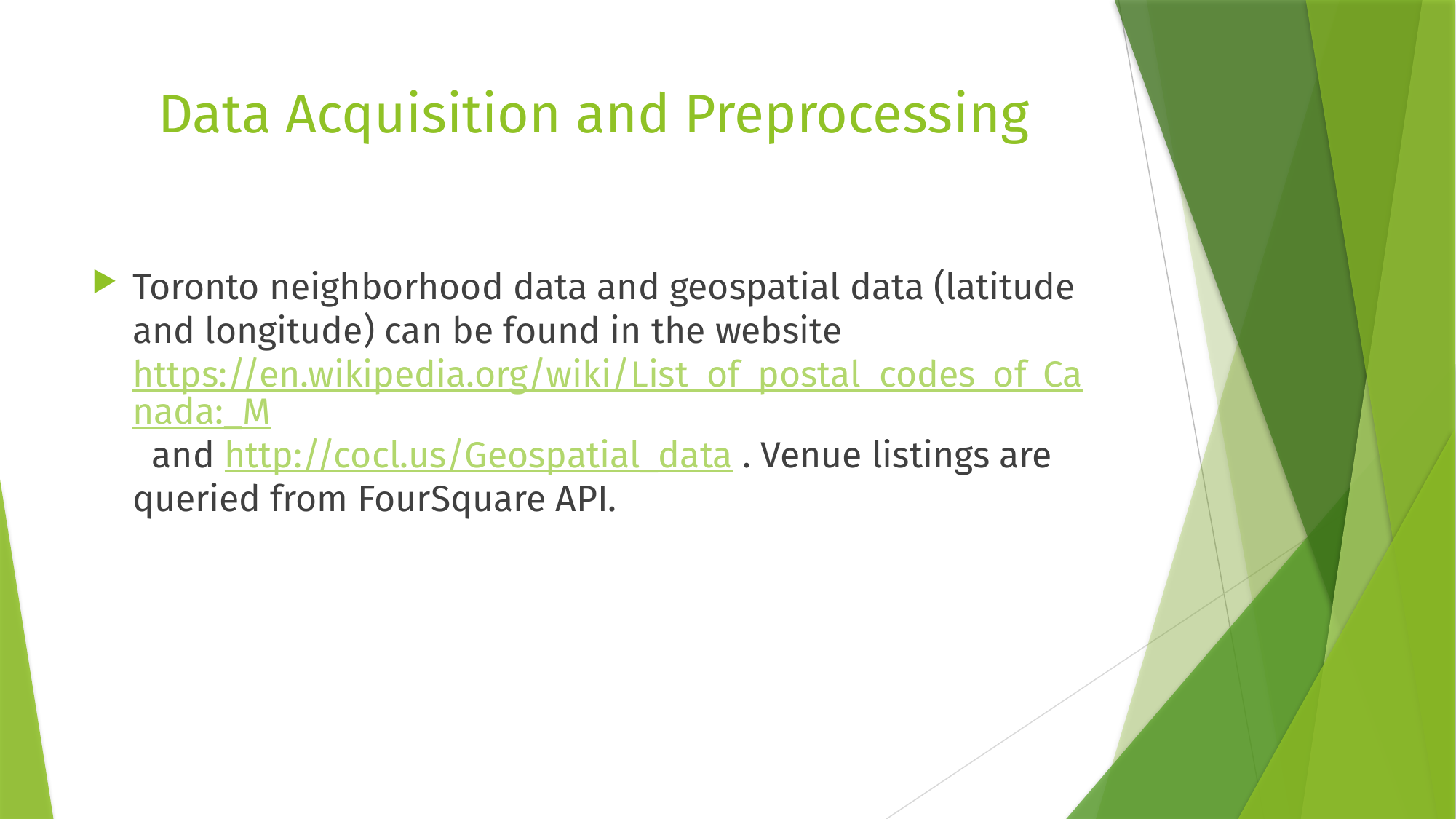

# Data Acquisition and Preprocessing
Toronto neighborhood data and geospatial data (latitude and longitude) can be found in the website https://en.wikipedia.org/wiki/List_of_postal_codes_of_Canada:_M  and http://cocl.us/Geospatial_data . Venue listings are queried from FourSquare API.